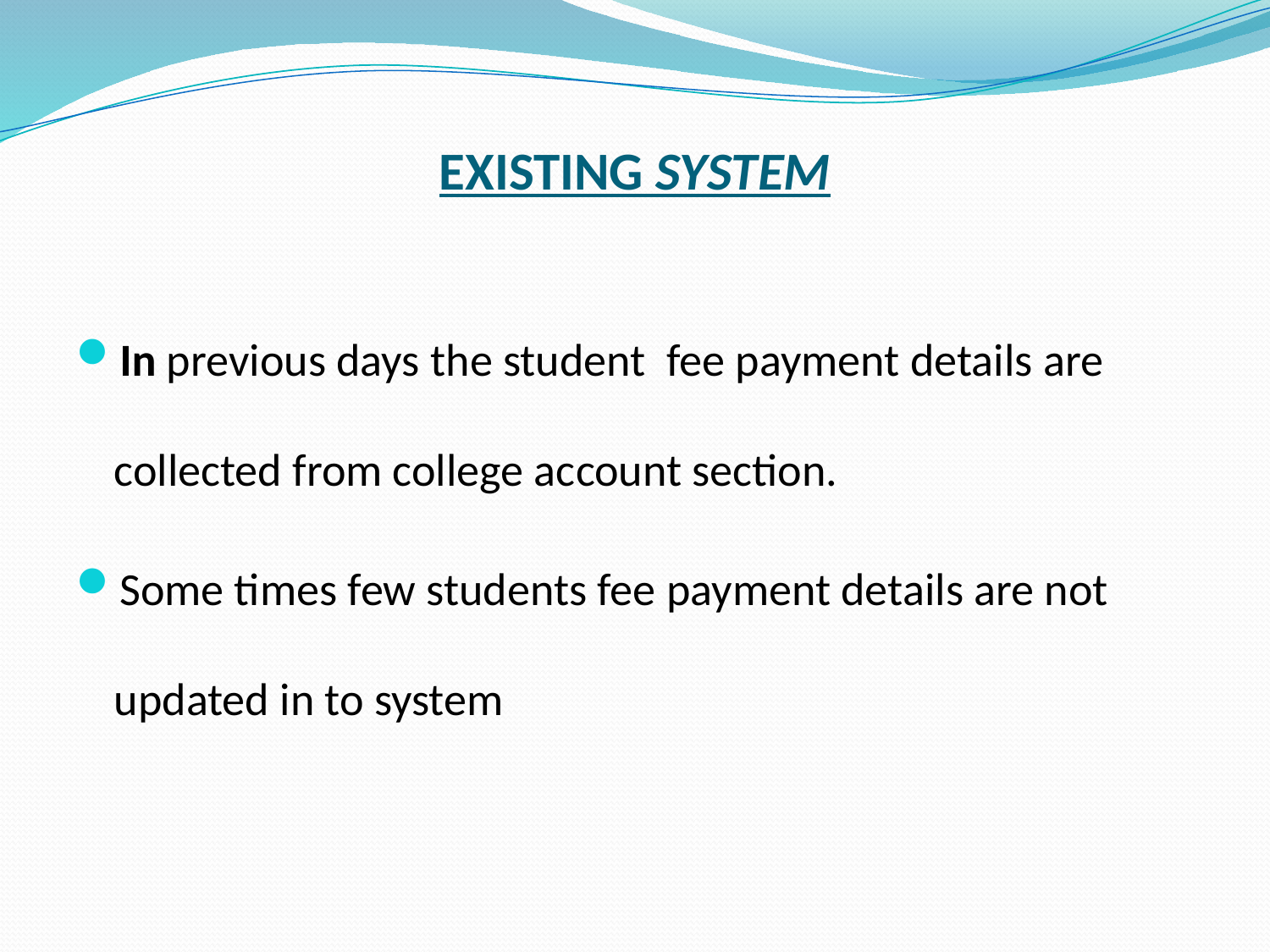

# EXISTING SYSTEM
In previous days the student  fee payment details are collected from college account section.
Some times few students fee payment details are not updated in to system